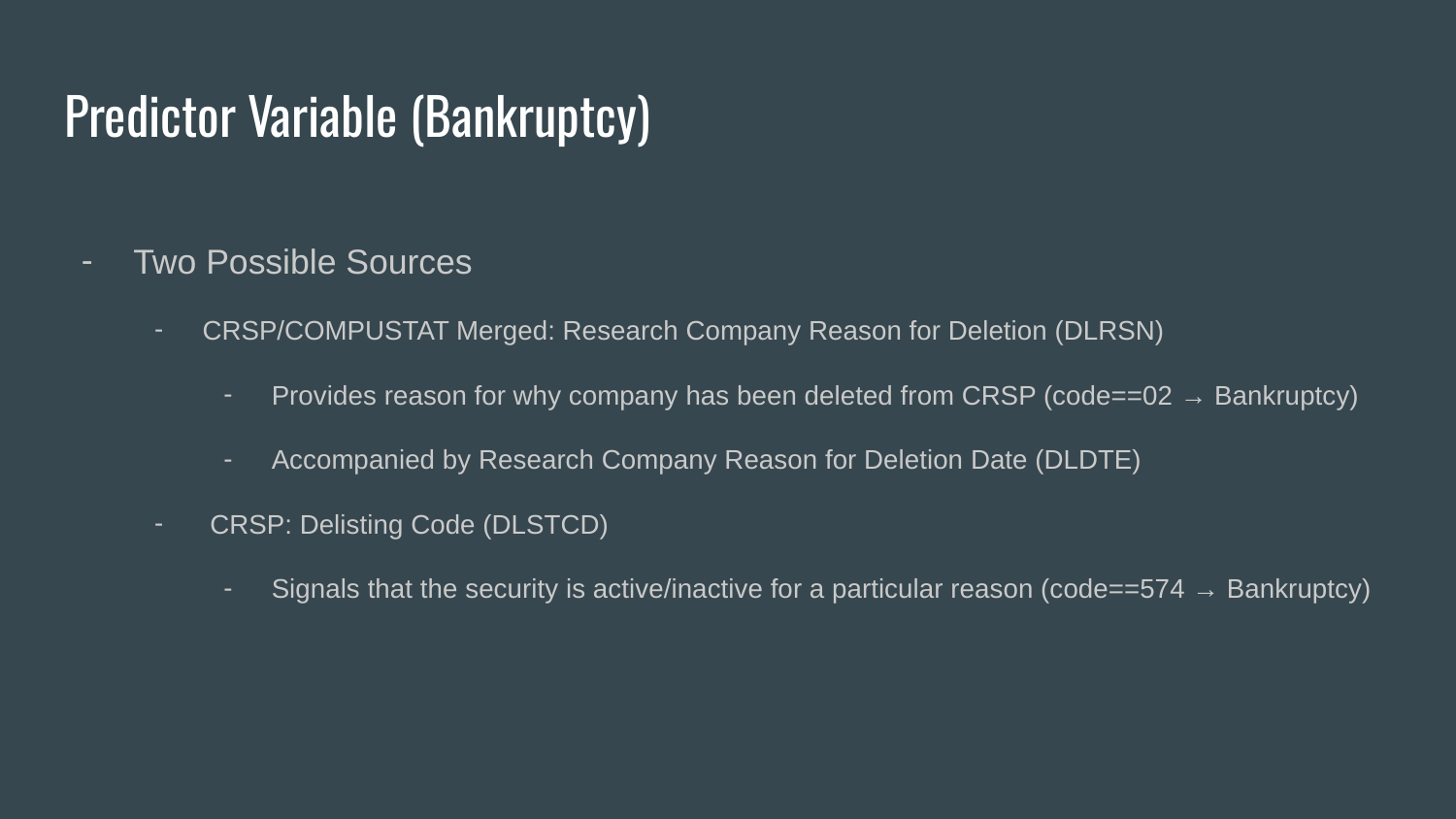

# Predictor Variable (Bankruptcy)
Two Possible Sources
CRSP/COMPUSTAT Merged: Research Company Reason for Deletion (DLRSN)
Provides reason for why company has been deleted from CRSP (code==02 → Bankruptcy)
Accompanied by Research Company Reason for Deletion Date (DLDTE)
 CRSP: Delisting Code (DLSTCD)
Signals that the security is active/inactive for a particular reason (code==574 → Bankruptcy)